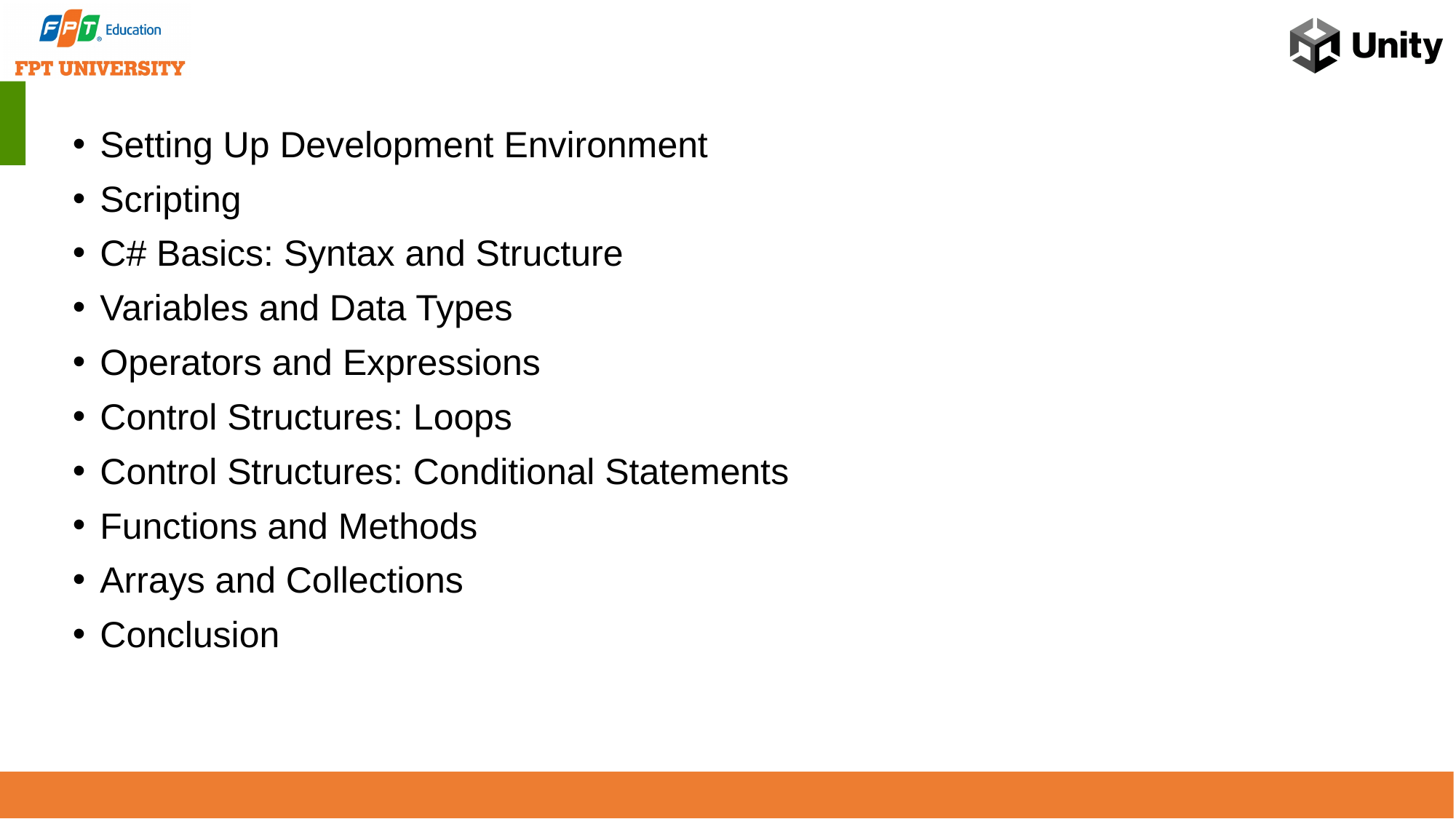

#
Setting Up Development Environment
Scripting
C# Basics: Syntax and Structure
Variables and Data Types
Operators and Expressions
Control Structures: Loops
Control Structures: Conditional Statements
Functions and Methods
Arrays and Collections
Conclusion